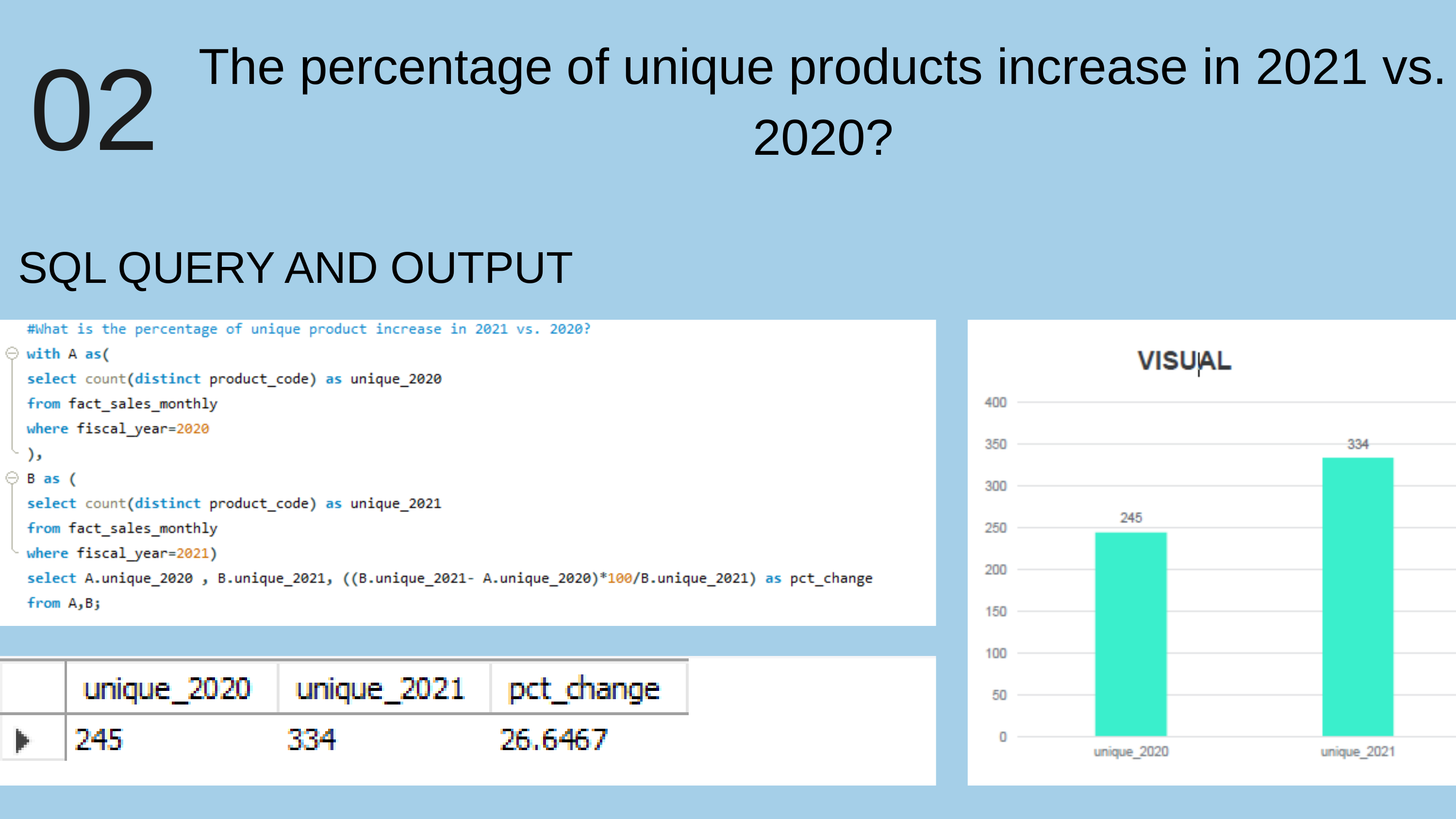

The percentage of unique products increase in 2021 vs. 2020?
02
SQL QUERY AND OUTPUT